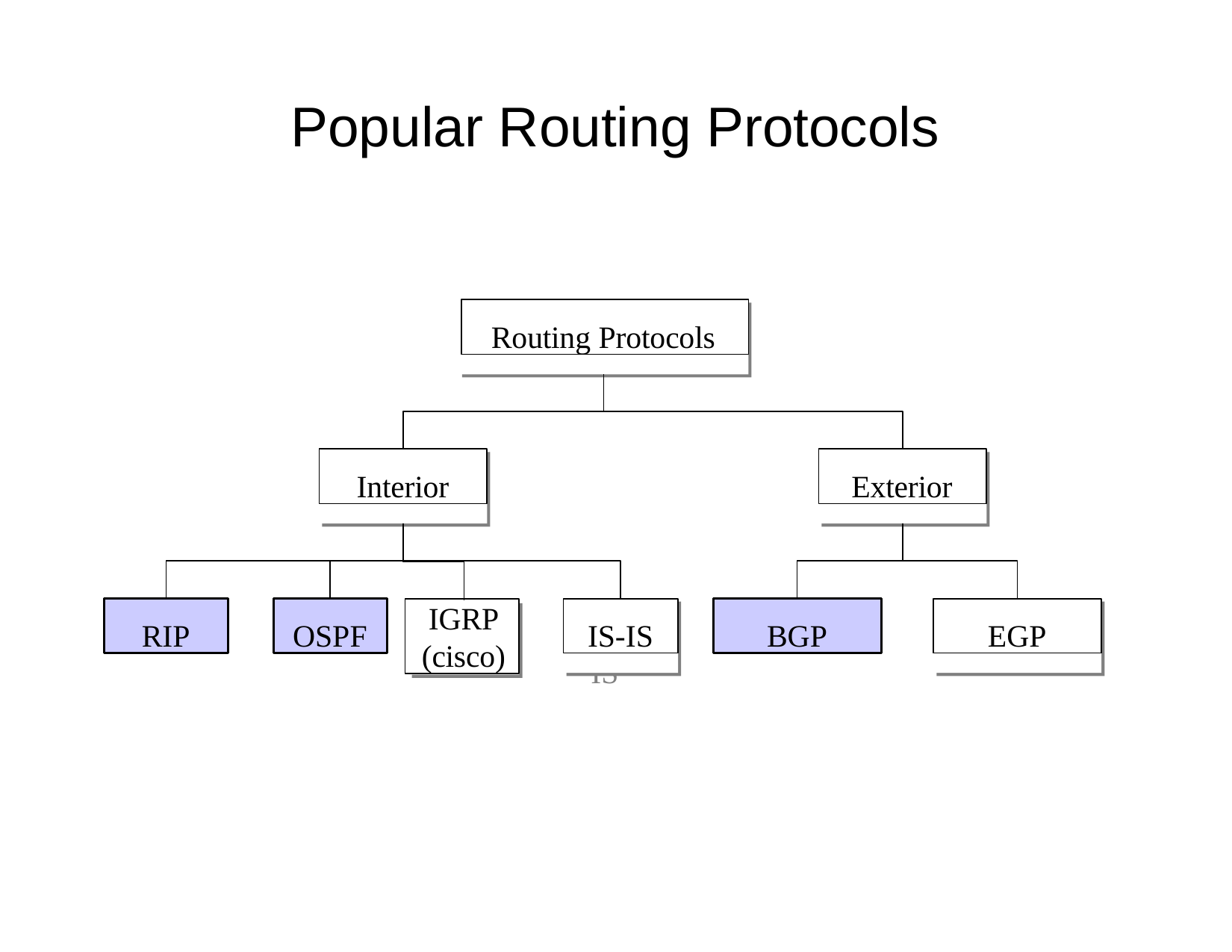

# Popular Routing Protocols

Routing Protocols

Routing Protocols

Interior

Exterior

Interior
Exterior

RIP
OSPF
IGRP
(cisco)
IS-IS
BGP
EGP

IGRP
(cisco)
EGP
BGP
RIP
OSPF
IS-IS